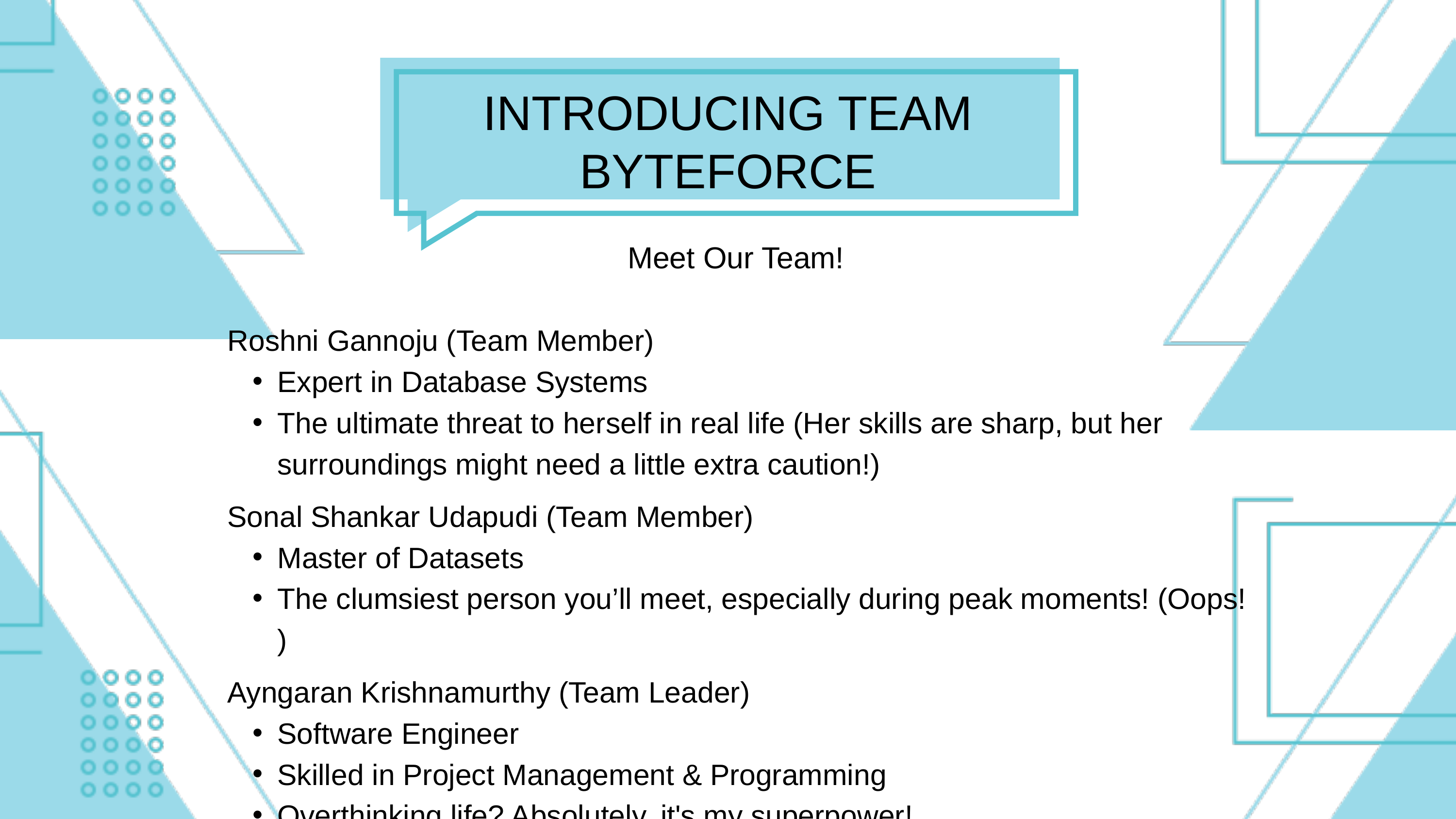

INTRODUCING TEAM BYTEFORCE
Meet Our Team!

Roshni Gannoju (Team Member)
Expert in Database Systems
The ultimate threat to herself in real life (Her skills are sharp, but her surroundings might need a little extra caution!)

Sonal Shankar Udapudi (Team Member)
Master of Datasets
The clumsiest person you’ll meet, especially during peak moments! (Oops! )

Ayngaran Krishnamurthy (Team Leader)
Software Engineer
Skilled in Project Management & Programming
Overthinking life? Absolutely, it's my superpower!